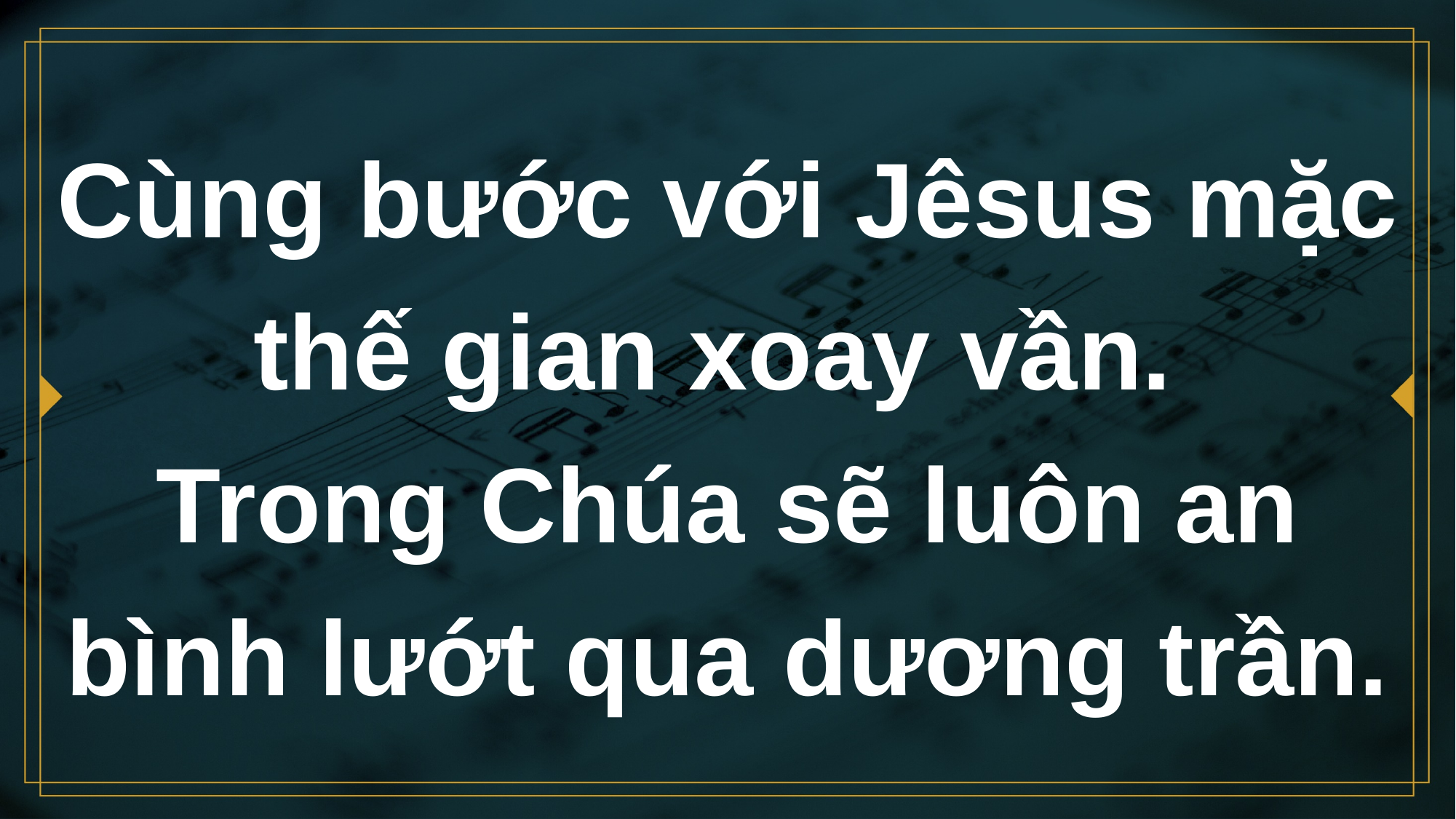

# Cùng bước với Jêsus mặc thế gian xoay vần. Trong Chúa sẽ luôn an bình lướt qua dương trần.